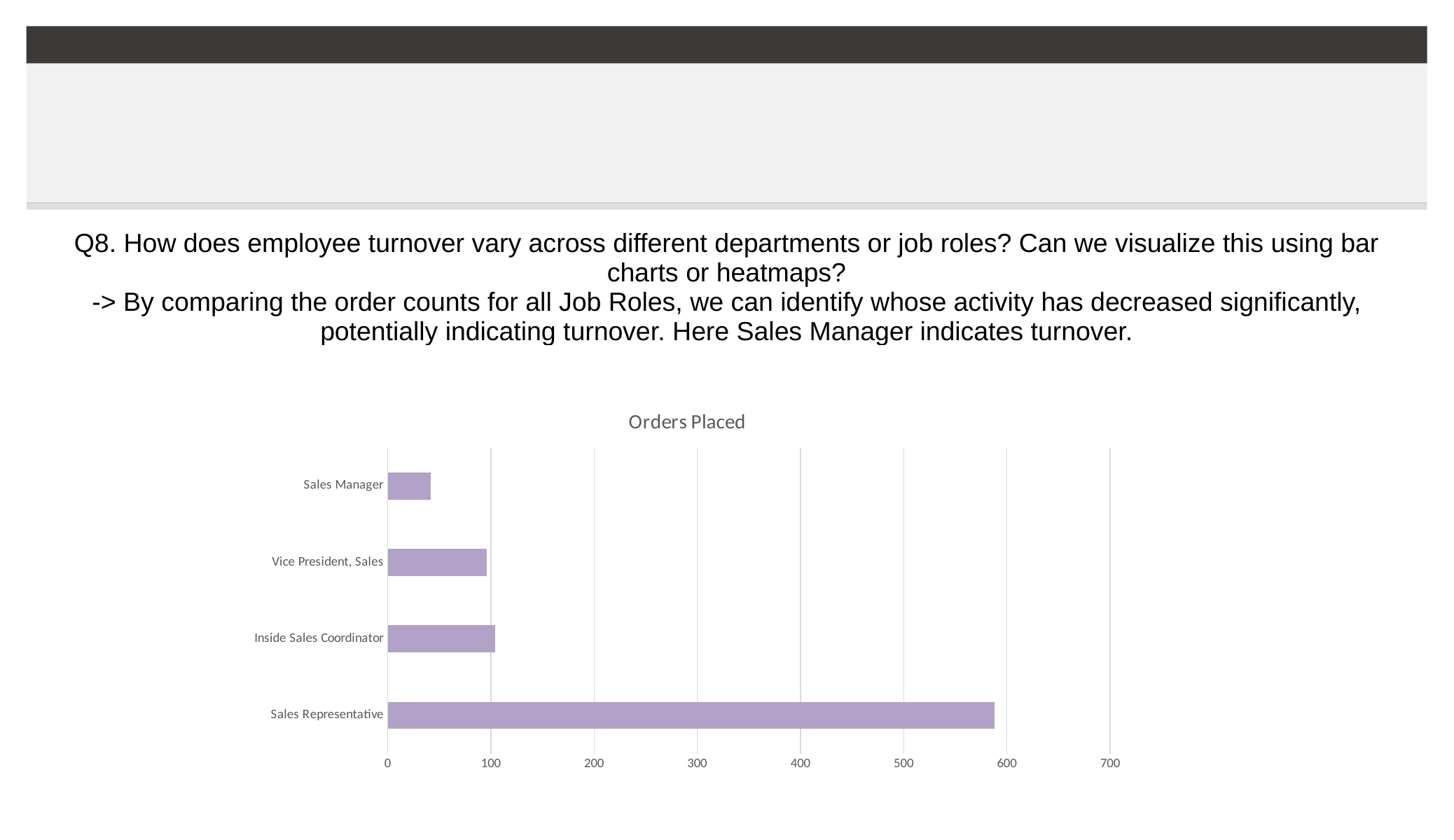

| Q8. How does employee turnover vary across different departments or job roles? Can we visualize this using bar charts or heatmaps? -> By comparing the order counts for all Job Roles, we can identify whose activity has decreased significantly, potentially indicating turnover. Here Sales Manager indicates turnover. |
| --- |

### Chart:

| Category | Orders Placed |
|---|---|
| Sales Representative | 588.0 |
| Inside Sales Coordinator | 104.0 |
| Vice President, Sales | 96.0 |
| Sales Manager | 42.0 |